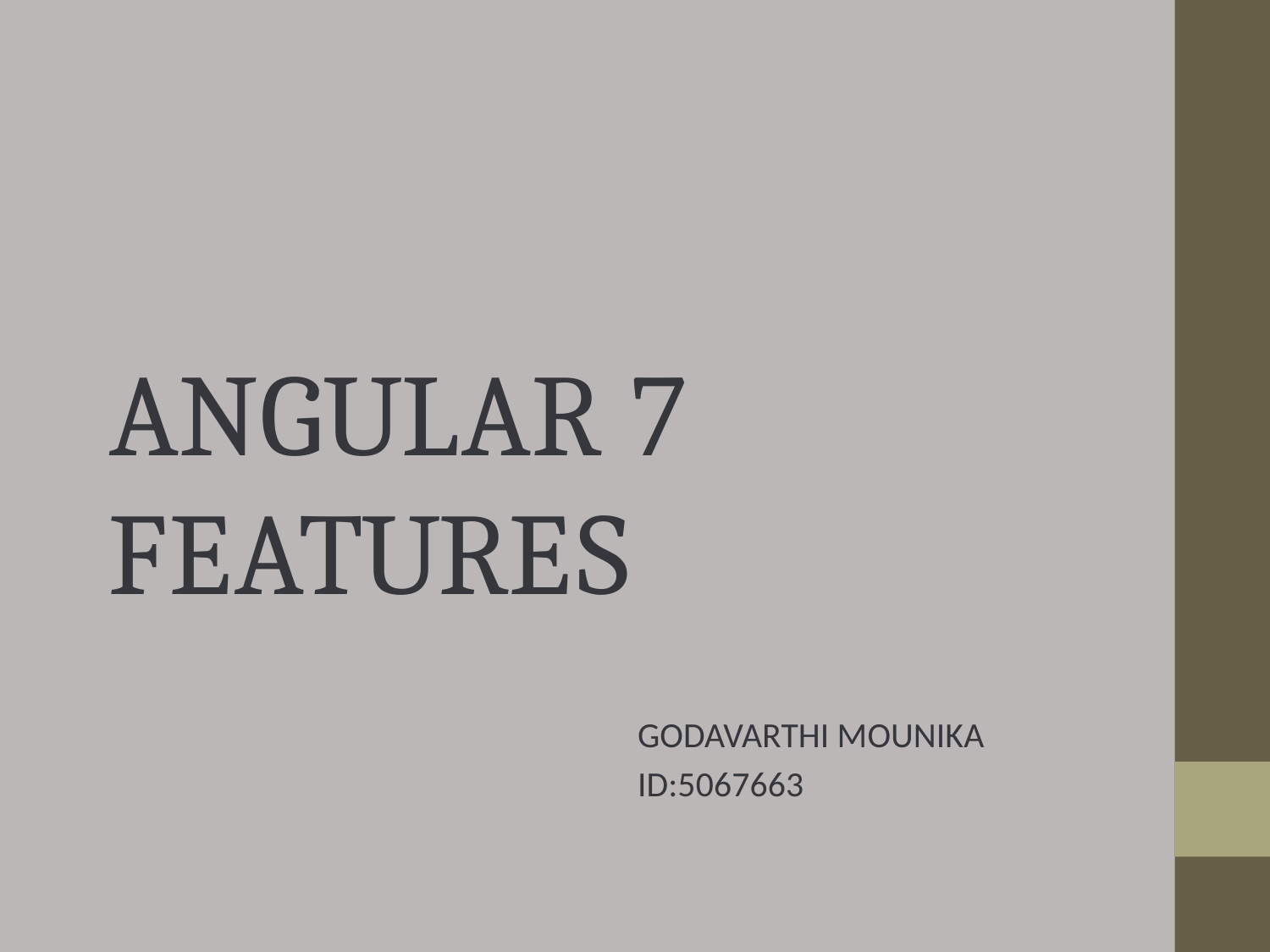

# ANGULAR 7 FEATURES
GODAVARTHI MOUNIKA
ID:5067663